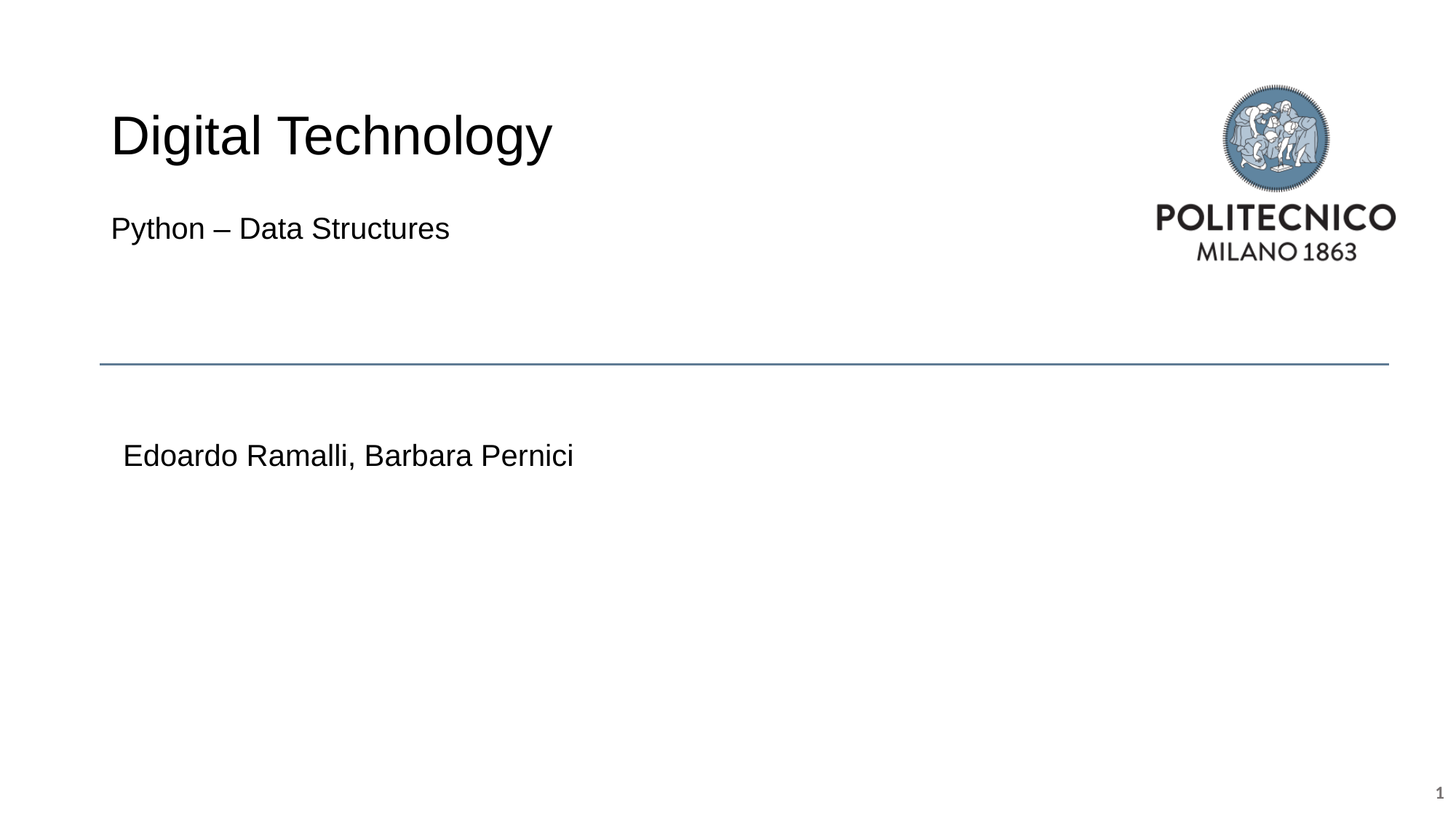

# Digital Technology
Python – Data Structures